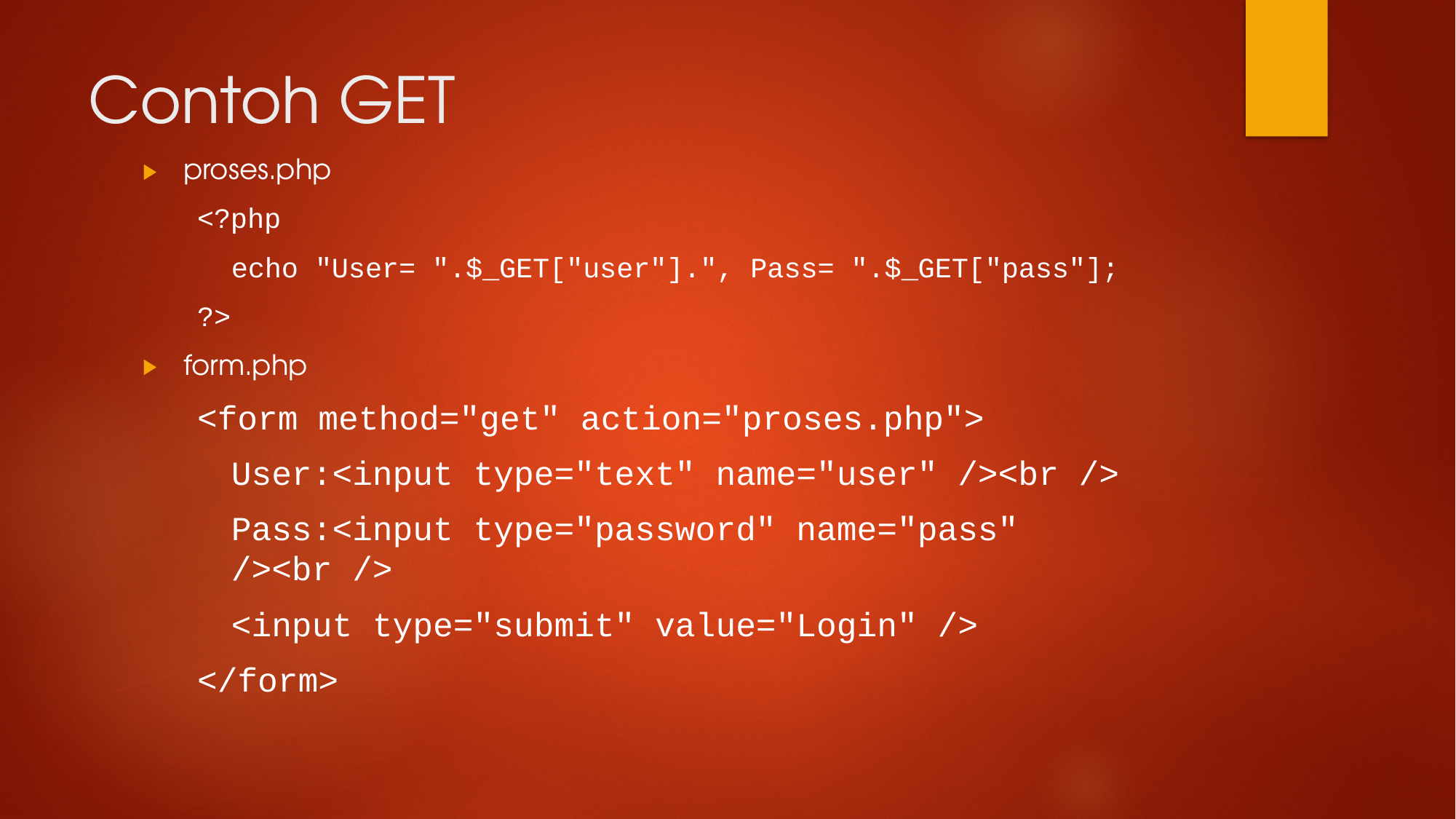

# Contoh GET
proses.php
<?php
	echo "User= ".$_GET["user"].", Pass= ".$_GET["pass"];
?>
form.php
<form method="get" action="proses.php">
	User:<input type="text" name="user" /><br />
	Pass:<input type="password" name="pass" /><br />
	<input type="submit" value="Login" />
</form>